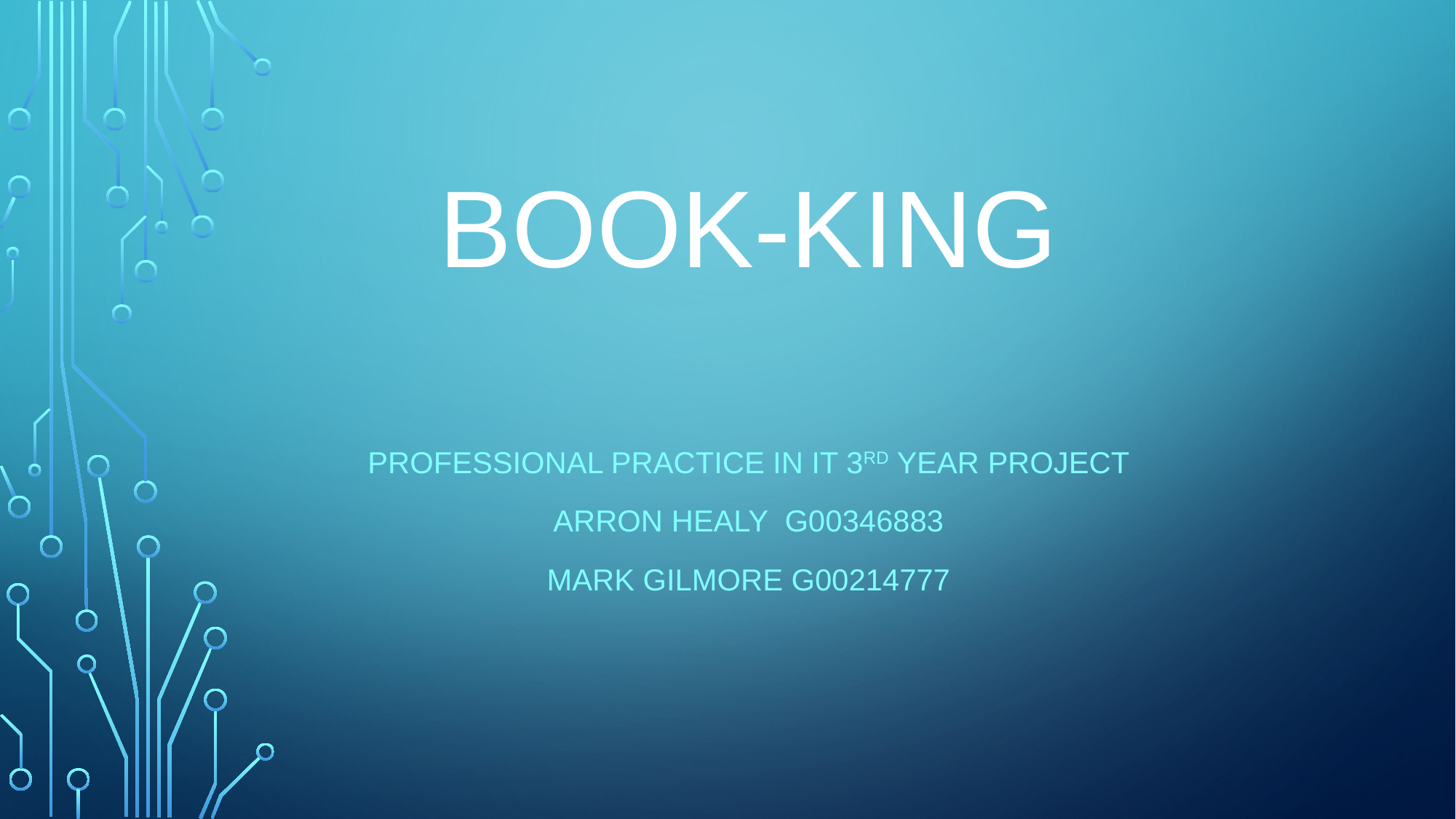

# Book-King
Professional Practice in IT 3rd Year Project
Arron Healy  G00346883
Mark Gilmore G00214777